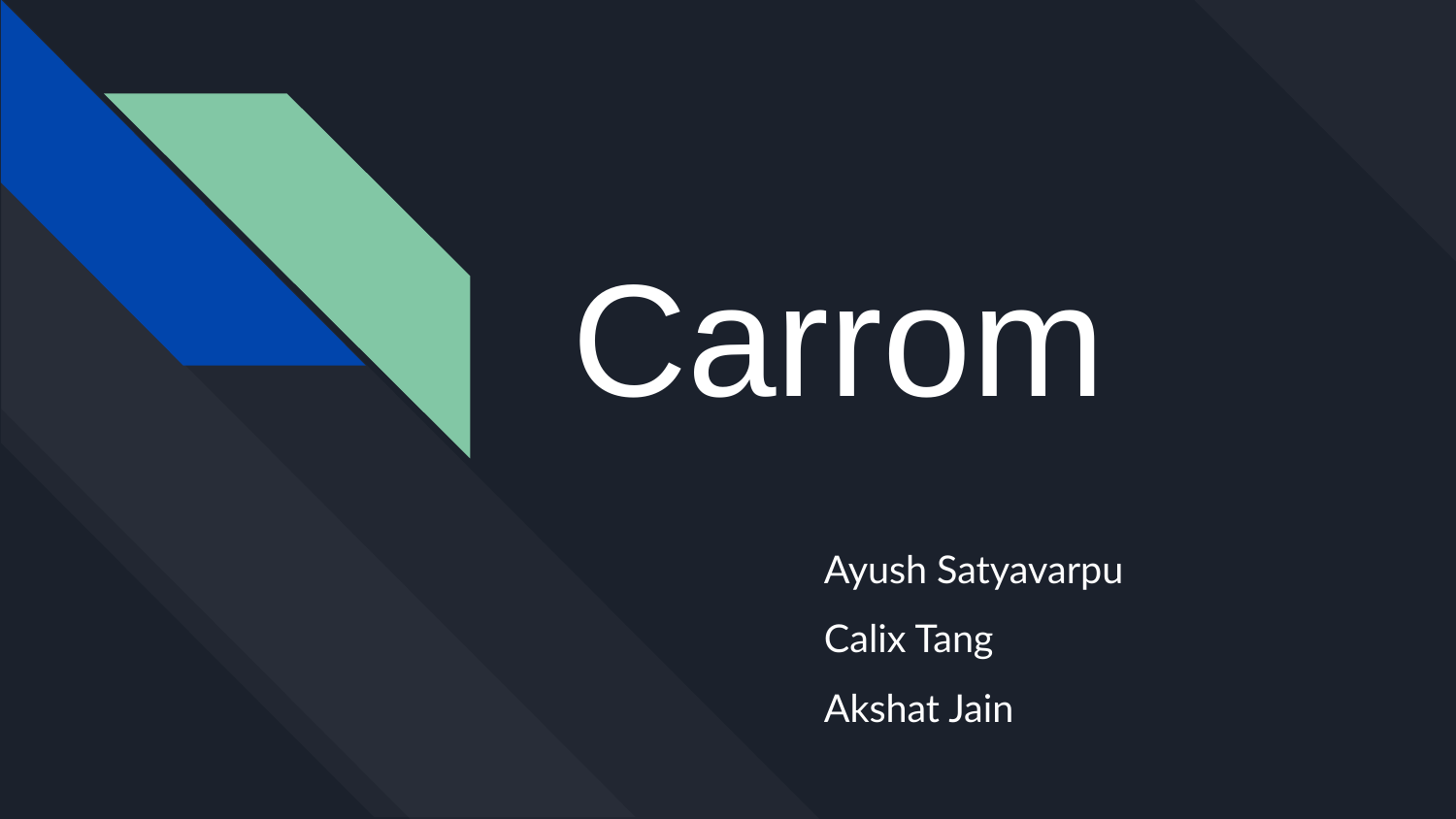

# Carrom
Ayush Satyavarpu
Calix Tang
Akshat Jain